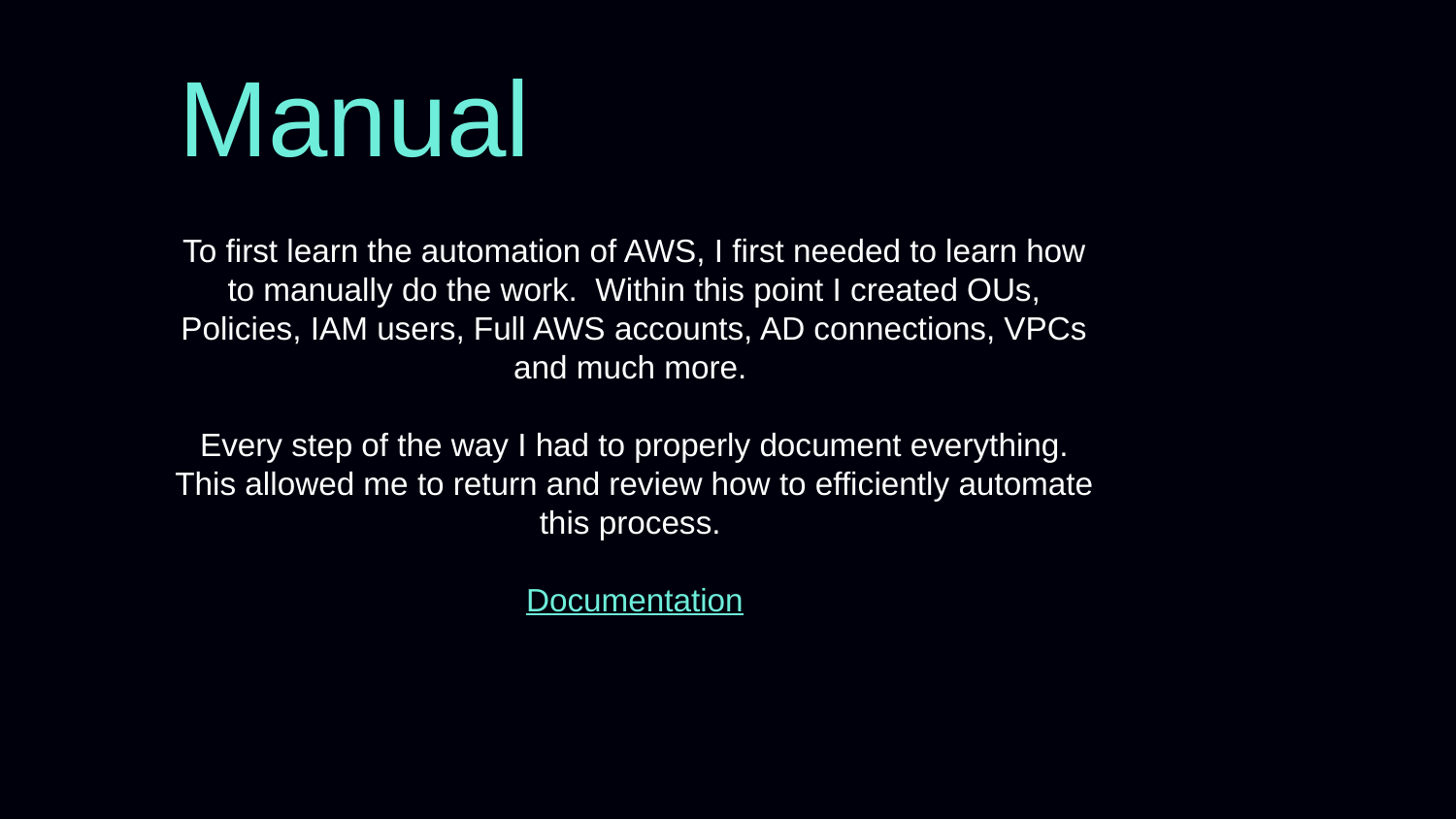

# Manual
To first learn the automation of AWS, I first needed to learn how to manually do the work.  Within this point I created OUs, Policies, IAM users, Full AWS accounts, AD connections, VPCs and much more.

Every step of the way I had to properly document everything. This allowed me to return and review how to efficiently automate this process.

Documentation